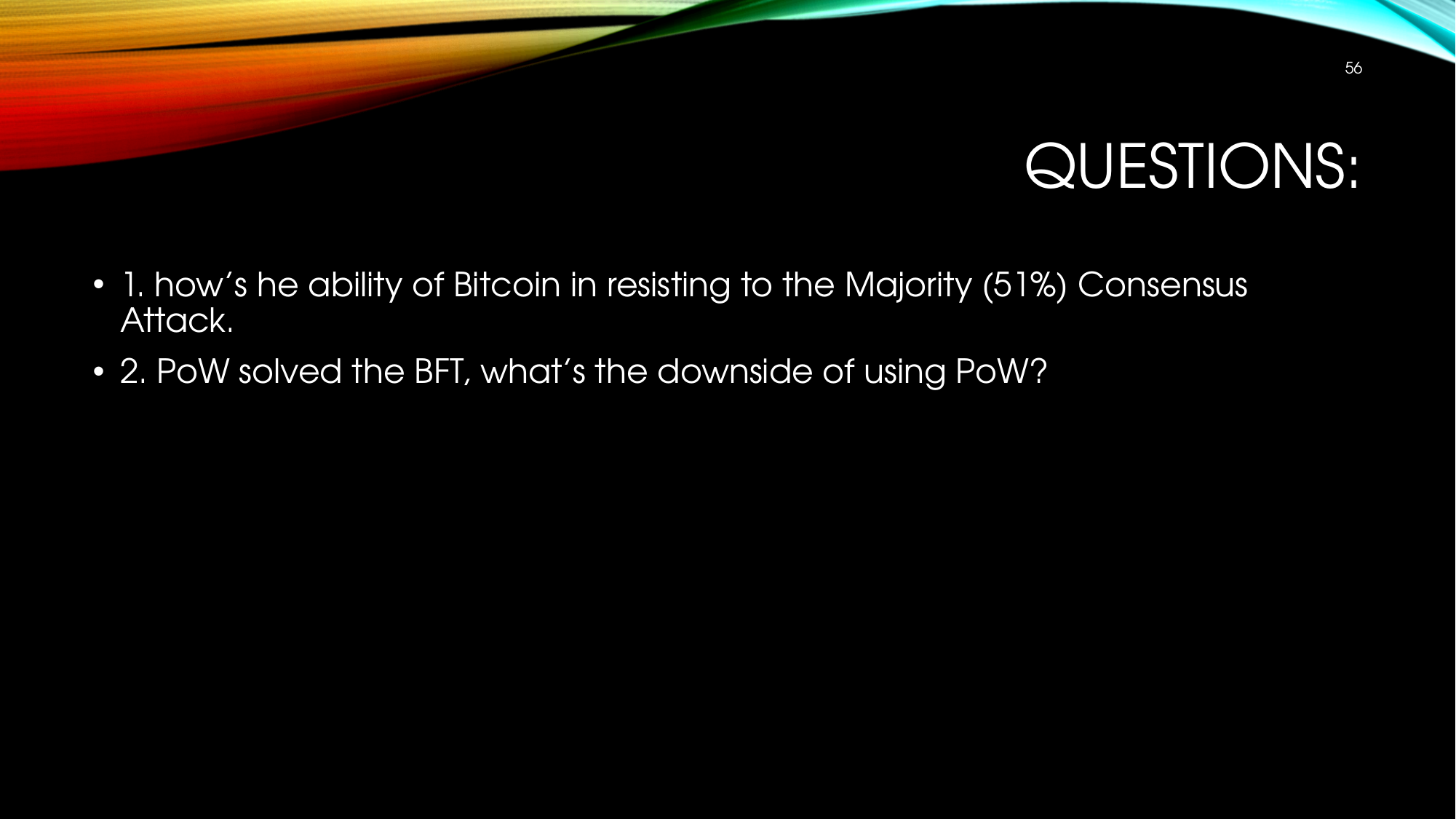

56
# Questions:
1. how’s he ability of Bitcoin in resisting to the Majority (51%) Consensus Attack.
2. PoW solved the BFT, what’s the downside of using PoW?